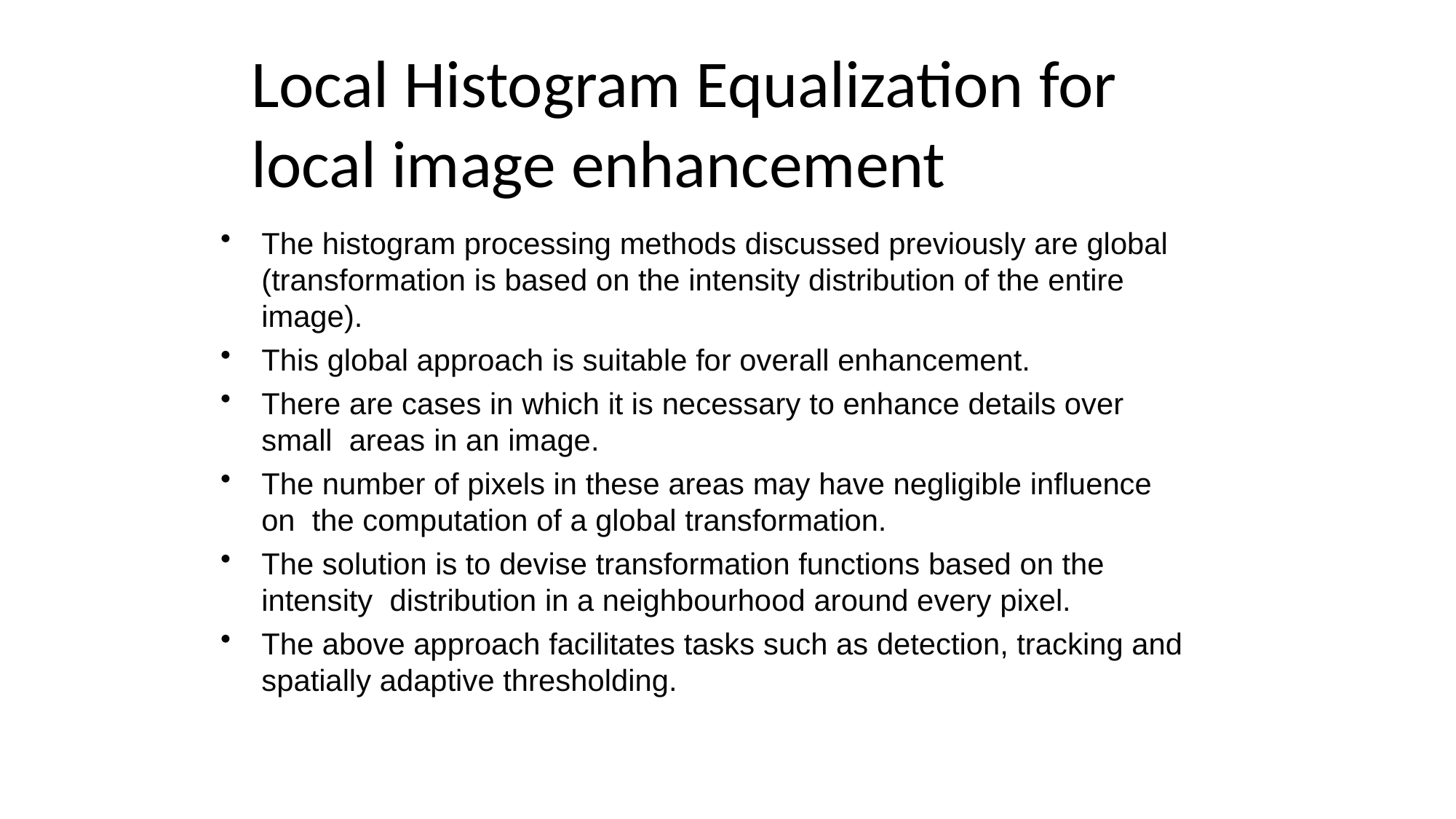

# Local Histogram Equalization for local image enhancement
The histogram processing methods discussed previously are global
(transformation is based on the intensity distribution of the entire image).
This global approach is suitable for overall enhancement.
There are cases in which it is necessary to enhance details over small  areas in an image.
The number of pixels in these areas may have negligible influence on  the computation of a global transformation.
The solution is to devise transformation functions based on the intensity  distribution in a neighbourhood around every pixel.
The above approach facilitates tasks such as detection, tracking and
spatially adaptive thresholding.